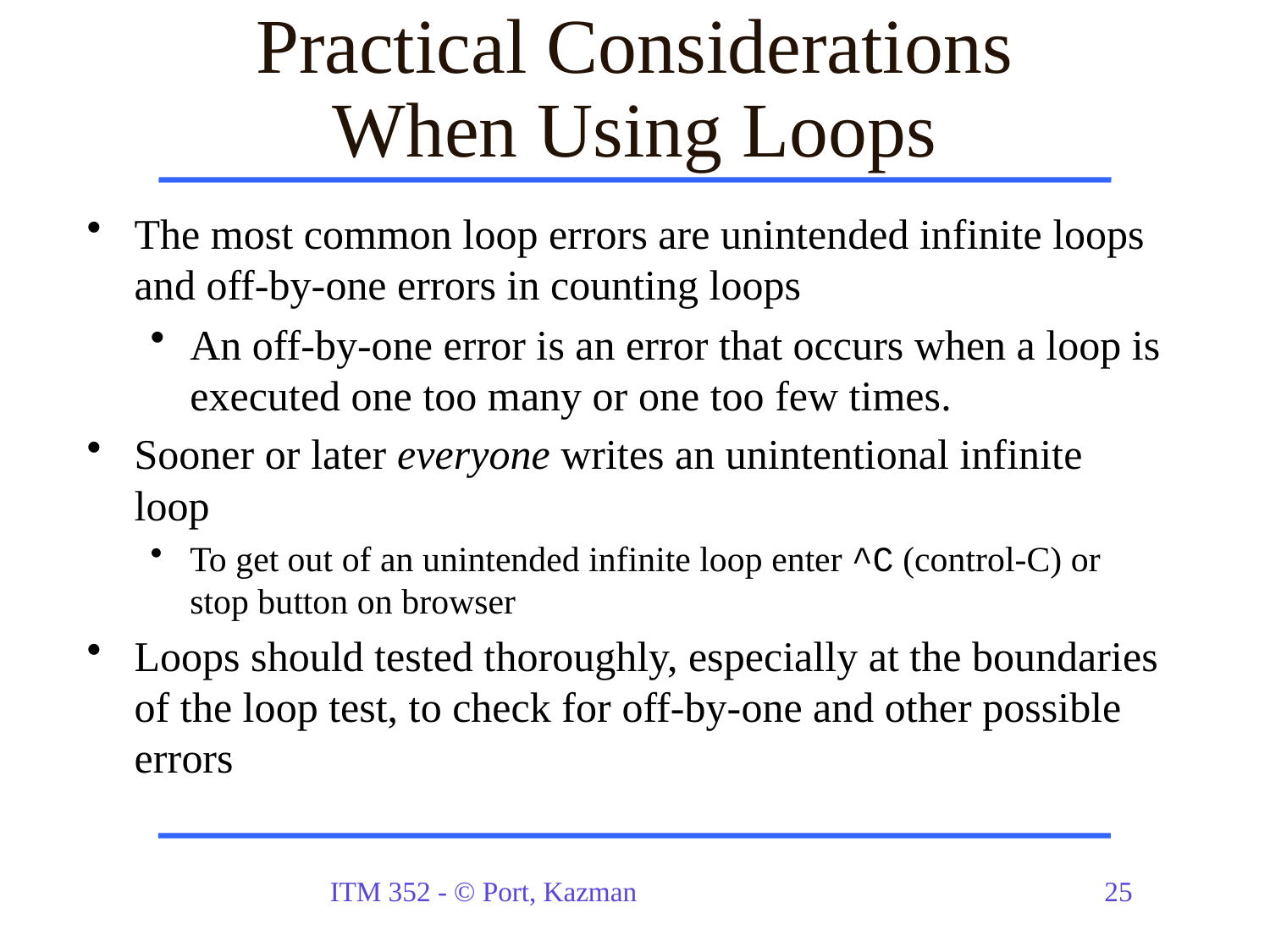

# Practical Considerations When Using Loops
The most common loop errors are unintended infinite loops and off-by-one errors in counting loops
An off-by-one error is an error that occurs when a loop is executed one too many or one too few times.
Sooner or later everyone writes an unintentional infinite loop
To get out of an unintended infinite loop enter ^C (control-C) or stop button on browser
Loops should tested thoroughly, especially at the boundaries of the loop test, to check for off-by-one and other possible errors